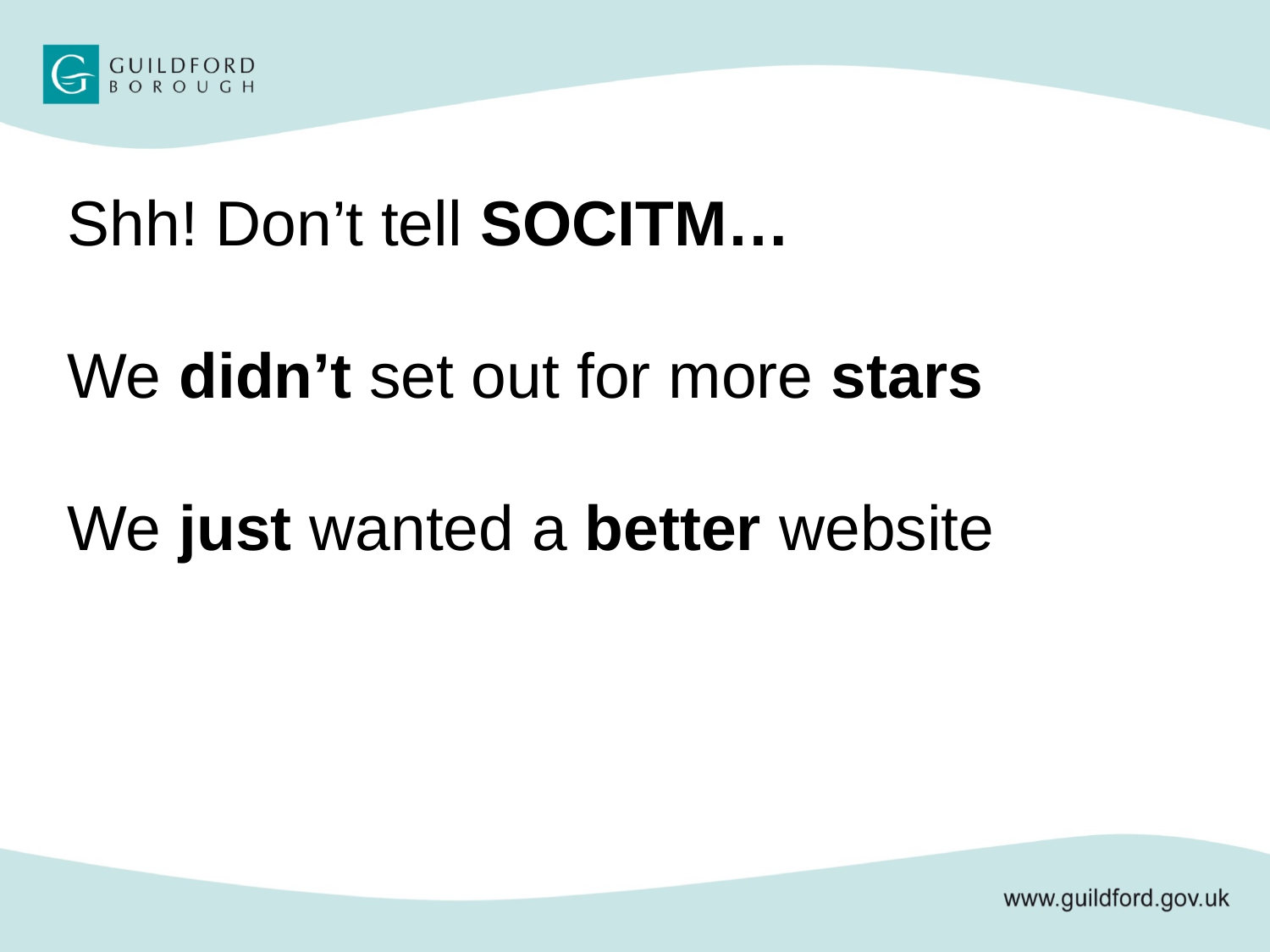

Shh! Don’t tell SOCITM…

We didn’t set out for more stars

We just wanted a better website